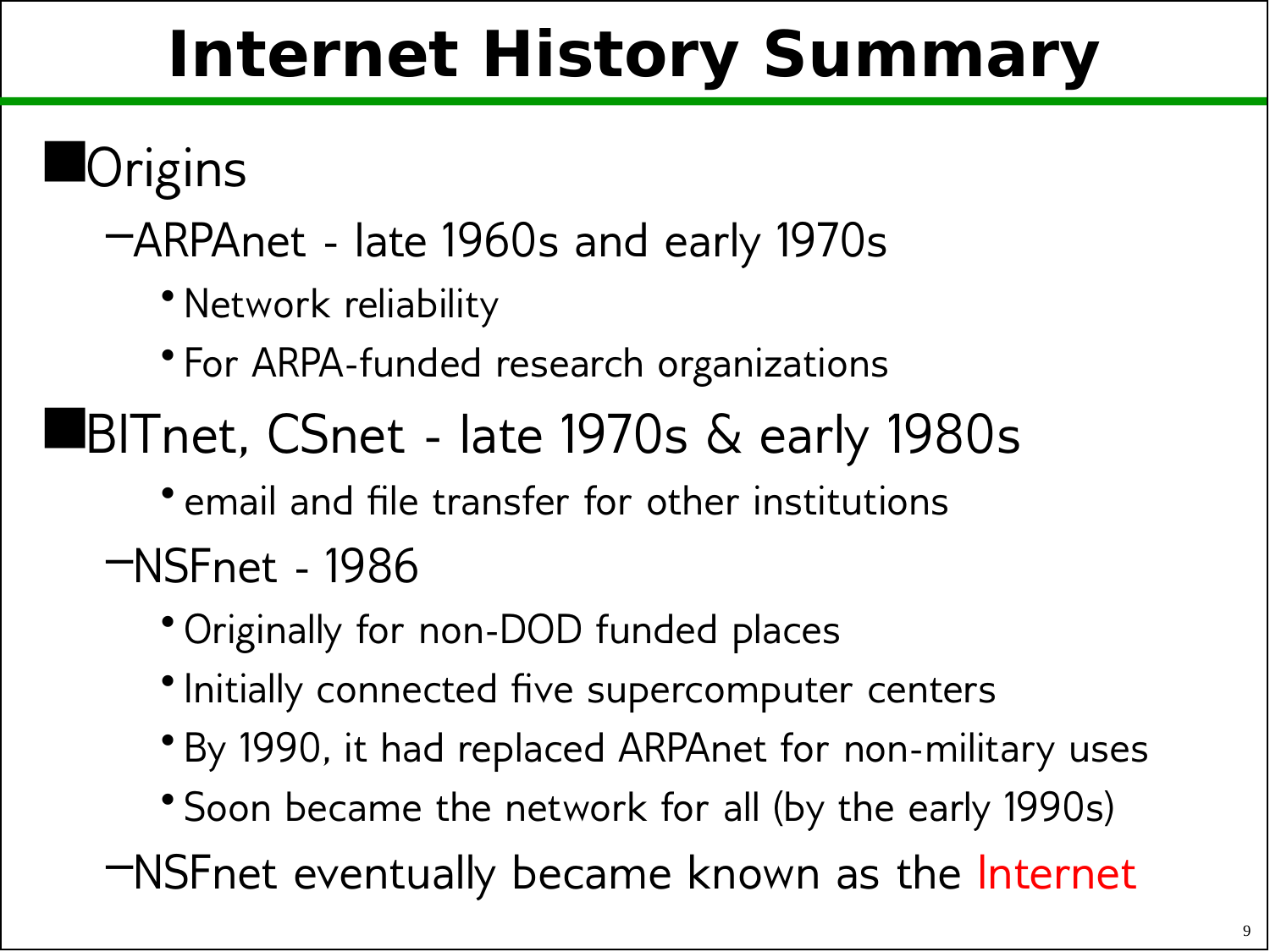

# Internet History Summary
Origins
ARPAnet - late 1960s and early 1970s
Network reliability
For ARPA-funded research organizations
BITnet, CSnet - late 1970s & early 1980s
email and file transfer for other institutions
NSFnet - 1986
Originally for non-DOD funded places
Initially connected five supercomputer centers
By 1990, it had replaced ARPAnet for non-military uses
Soon became the network for all (by the early 1990s)
NSFnet eventually became known as the Internet
9